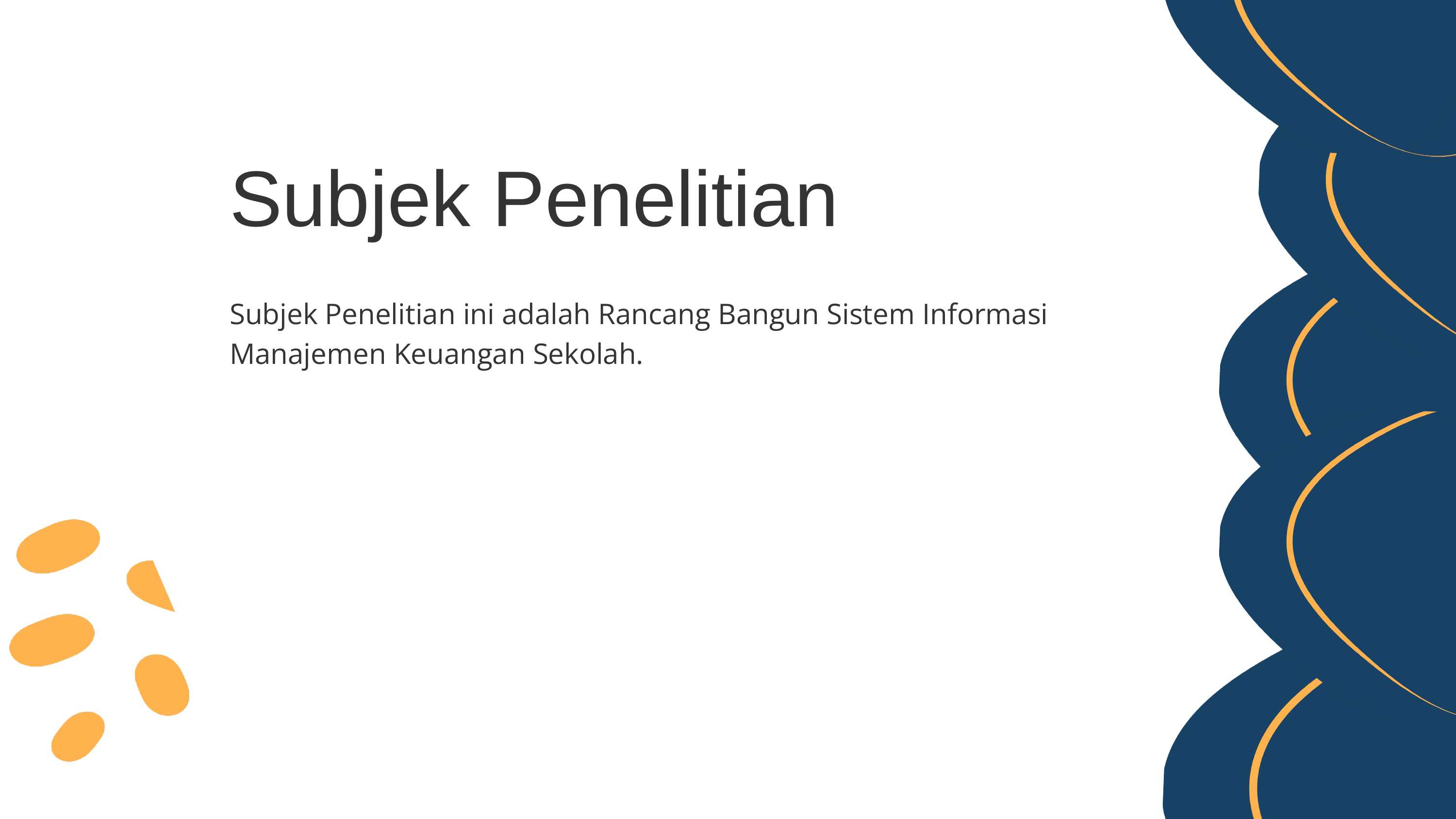

Subjek Penelitian

Subjek Penelitian ini adalah Rancang Bangun Sistem Informasi Manajemen Keuangan Sekolah.